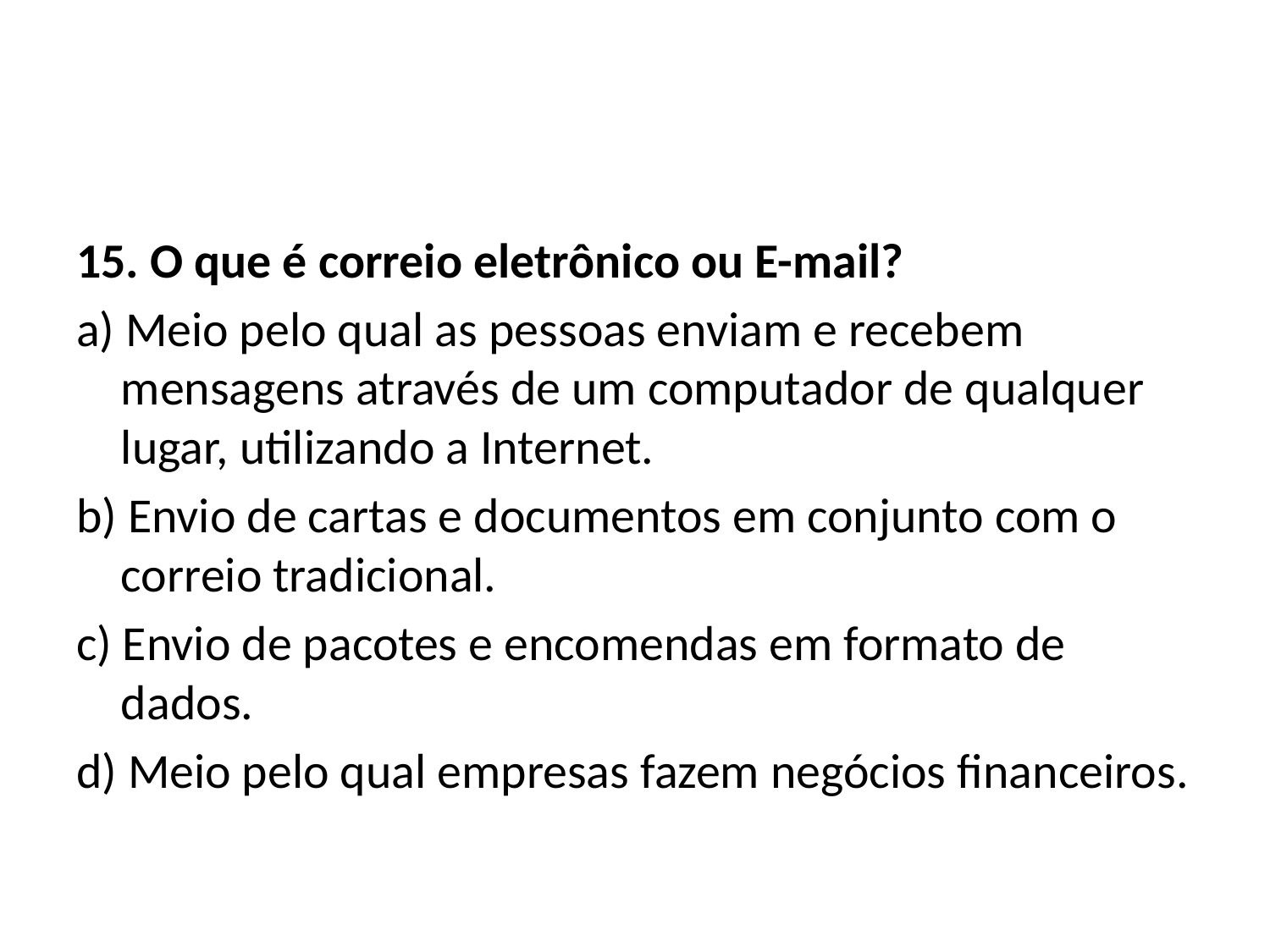

#
15. O que é correio eletrônico ou E-mail?
a) Meio pelo qual as pessoas enviam e recebem mensagens através de um computador de qualquer lugar, utilizando a Internet.
b) Envio de cartas e documentos em conjunto com o correio tradicional.
c) Envio de pacotes e encomendas em formato de dados.
d) Meio pelo qual empresas fazem negócios financeiros.